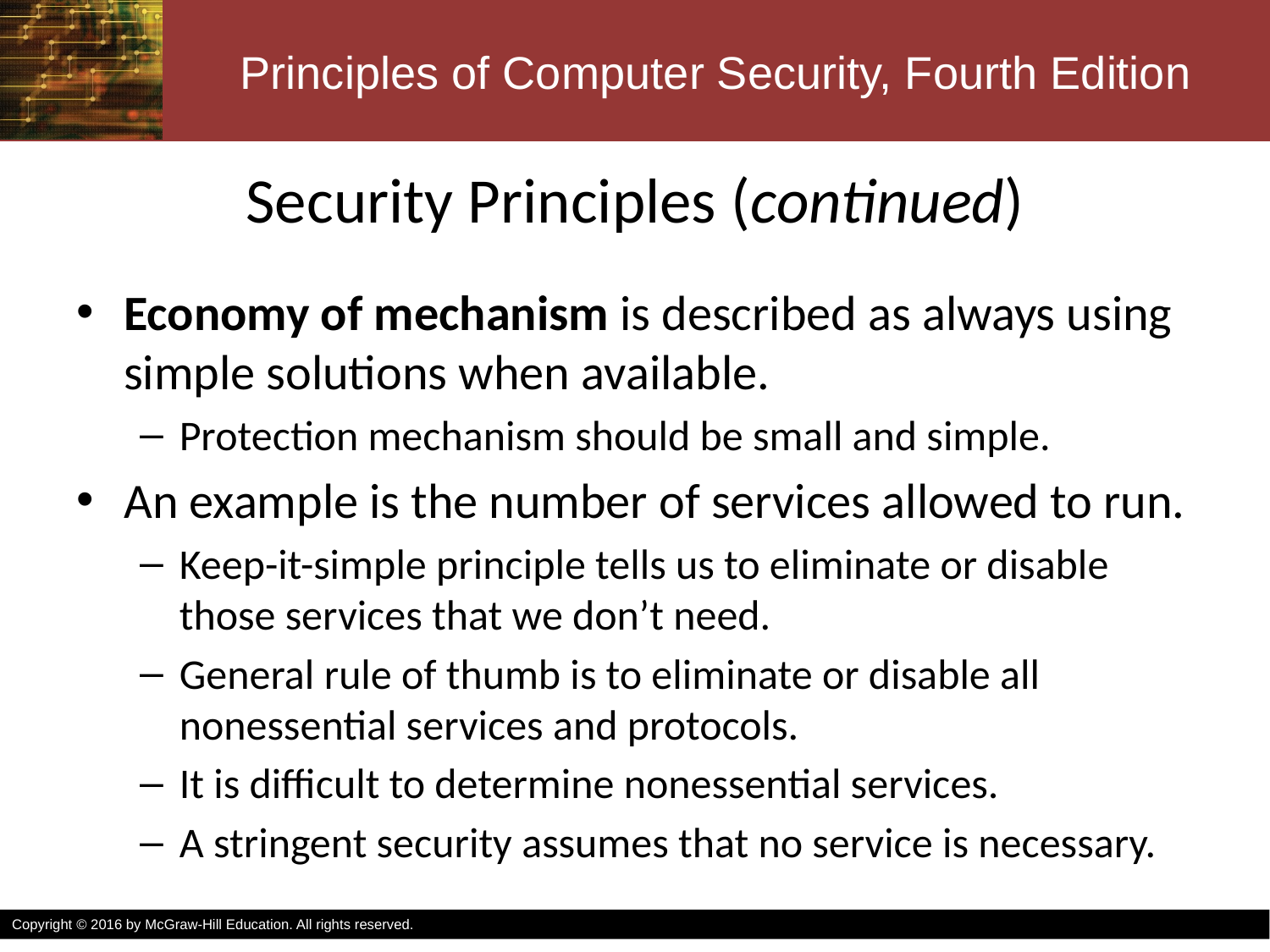

# Security Principles (continued)
Economy of mechanism is described as always using simple solutions when available.
Protection mechanism should be small and simple.
An example is the number of services allowed to run.
Keep-it-simple principle tells us to eliminate or disable those services that we don’t need.
General rule of thumb is to eliminate or disable all nonessential services and protocols.
It is difficult to determine nonessential services.
A stringent security assumes that no service is necessary.